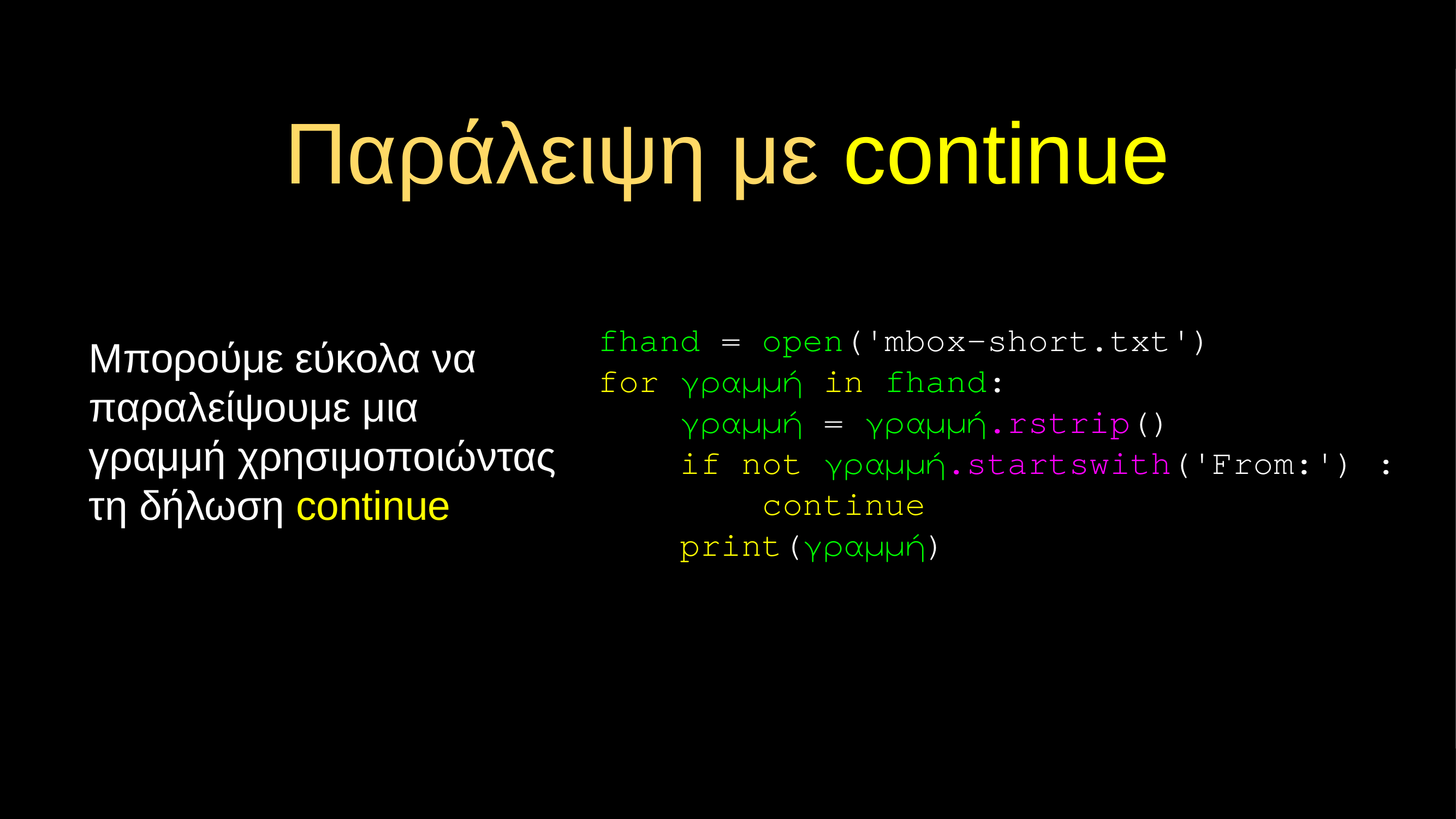

# Παράλειψη με continue
Μπορούμε εύκολα να παραλείψουμε μια γραμμή χρησιμοποιώντας τη δήλωση continue
fhand = open('mbox-short.txt')
for γραμμή in fhand:
    γραμμή = γραμμή.rstrip()
    if not γραμμή.startswith('From:') :
        continue
    print(γραμμή)